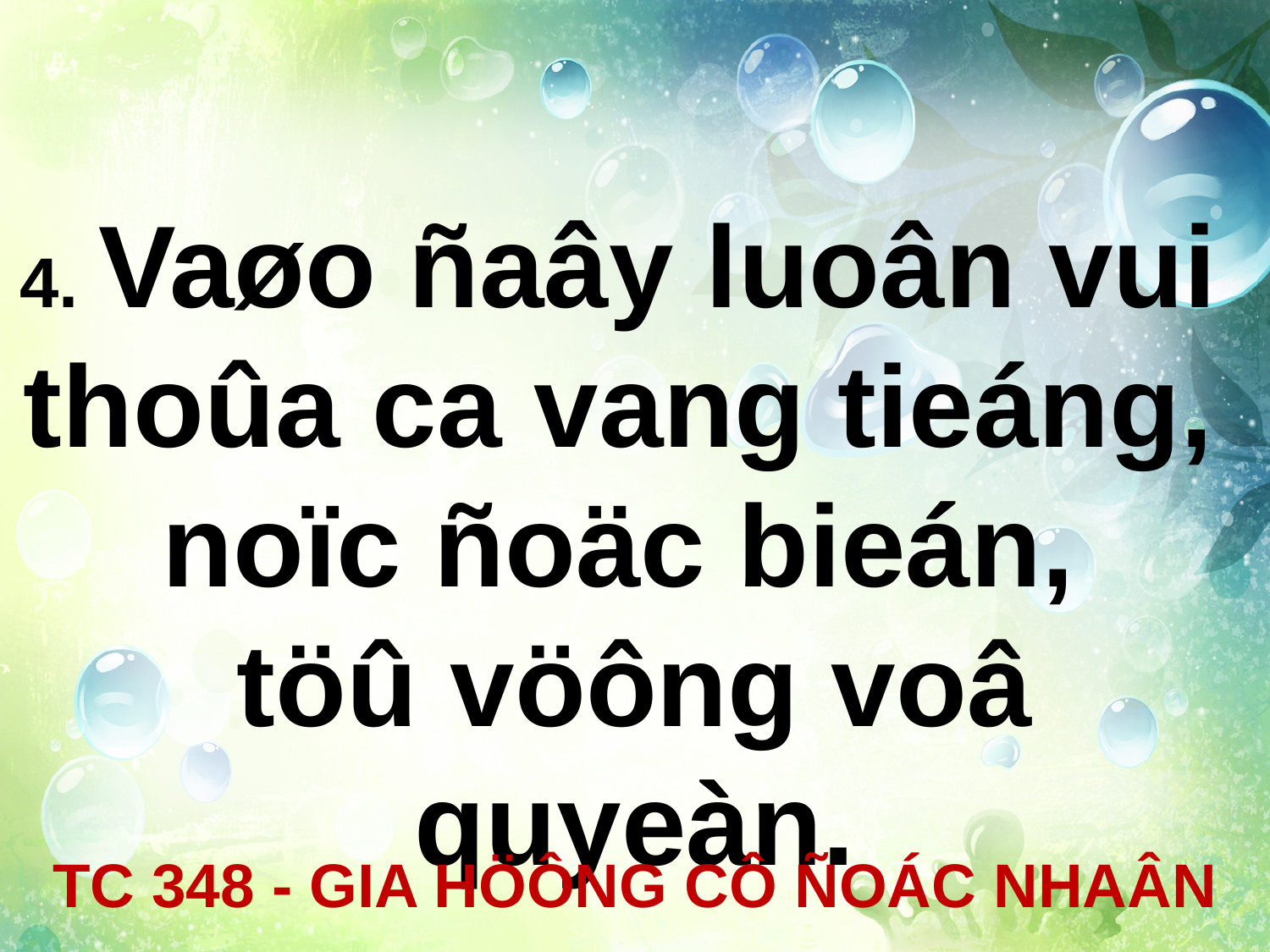

4. Vaøo ñaây luoân vui
thoûa ca vang tieáng,
noïc ñoäc bieán,
töû vöông voâ quyeàn.
TC 348 - GIA HÖÔNG CÔ ÑOÁC NHAÂN